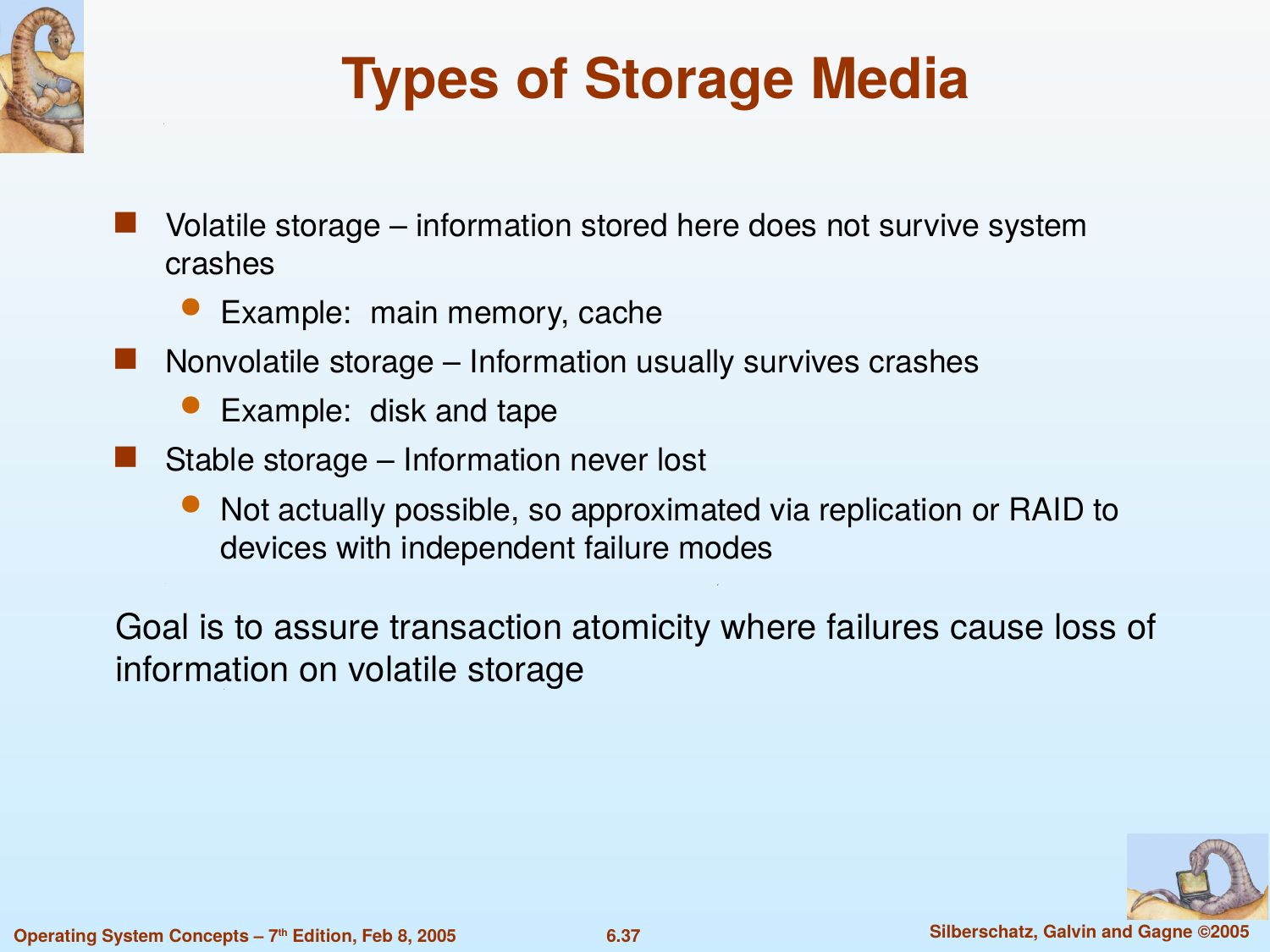

Types of Storage Media
Volatile storage – information stored here does not survive system crashes
Example:  main memory, cache
Nonvolatile storage – Information usually survives crashes
Example:  disk and tape
Stable storage – Information never lost
Not actually possible, so approximated via replication or RAID to devices with independent failure modes
Goal is to assure transaction atomicity where failures cause loss of information on volatile storage